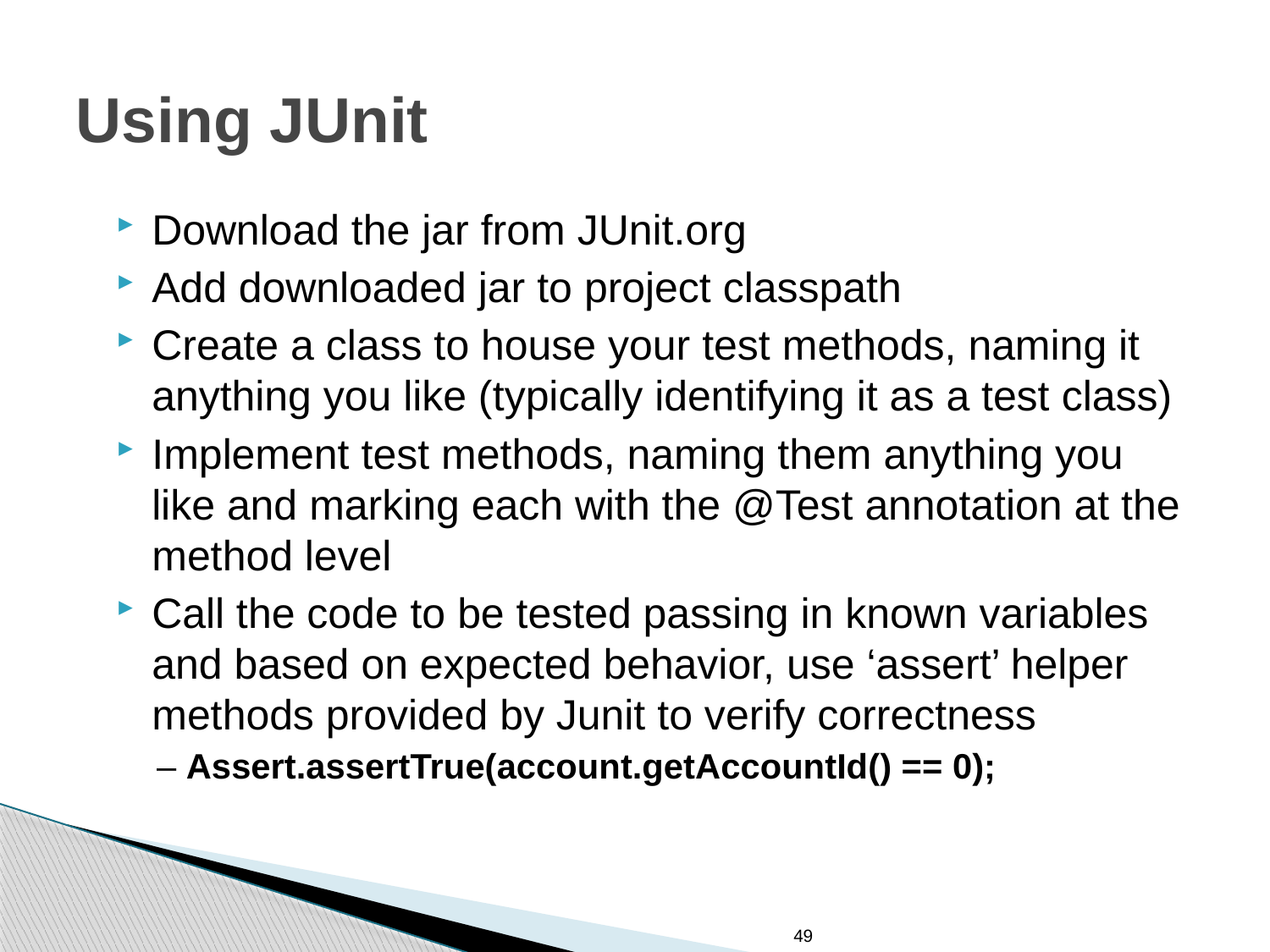

# Using JUnit
Download the jar from JUnit.org
Add downloaded jar to project classpath
Create a class to house your test methods, naming it anything you like (typically identifying it as a test class)
Implement test methods, naming them anything you like and marking each with the @Test annotation at the method level
Call the code to be tested passing in known variables and based on expected behavior, use ‘assert’ helper methods provided by Junit to verify correctness
– Assert.assertTrue(account.getAccountId() == 0);

49